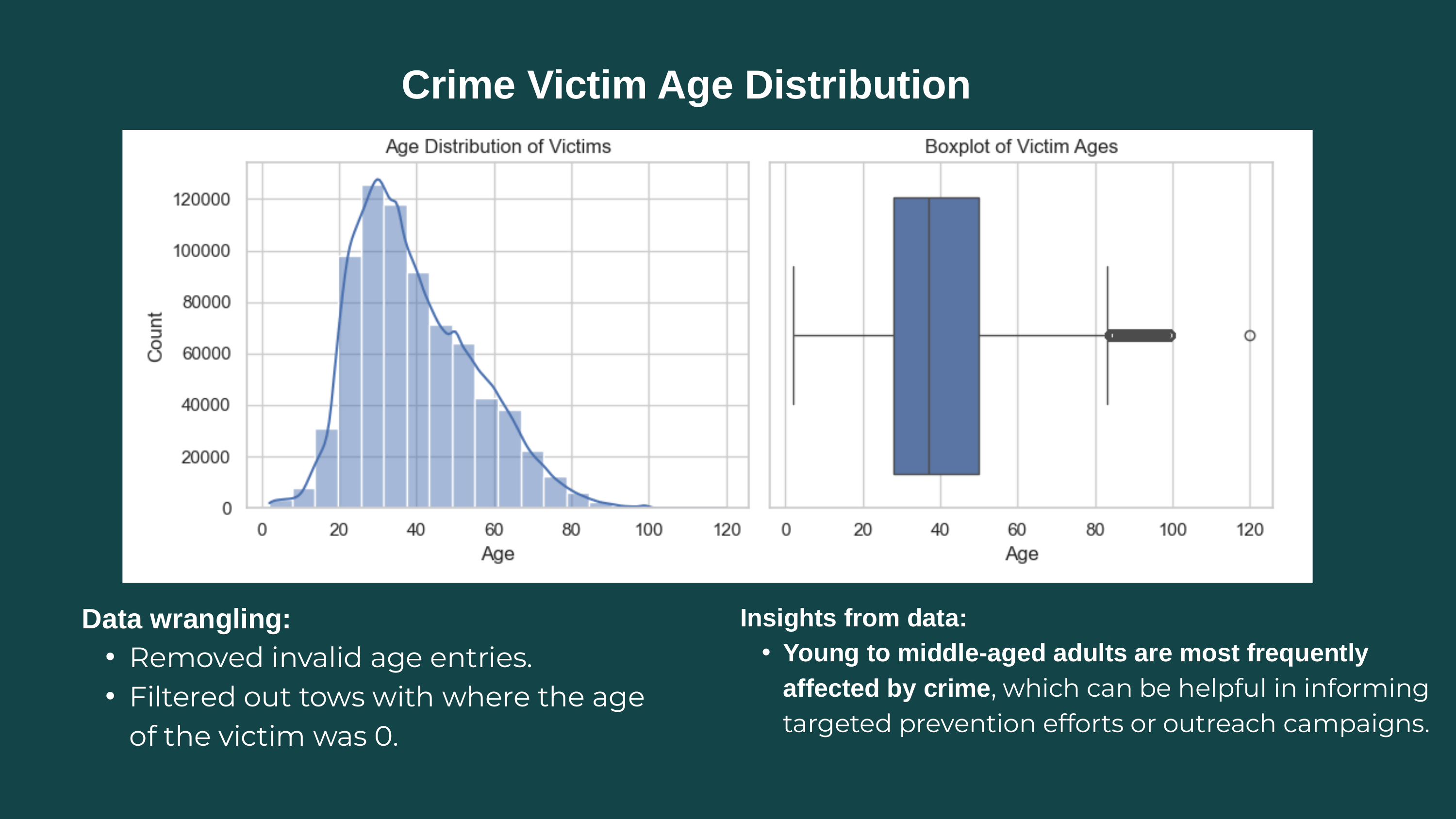

Crime Victim Age Distribution

Data wrangling:
Removed invalid age entries.
Filtered out tows with where the age of the victim was 0.
Insights from data:
Young to middle-aged adults are most frequently affected by crime, which can be helpful in informing targeted prevention efforts or outreach campaigns.